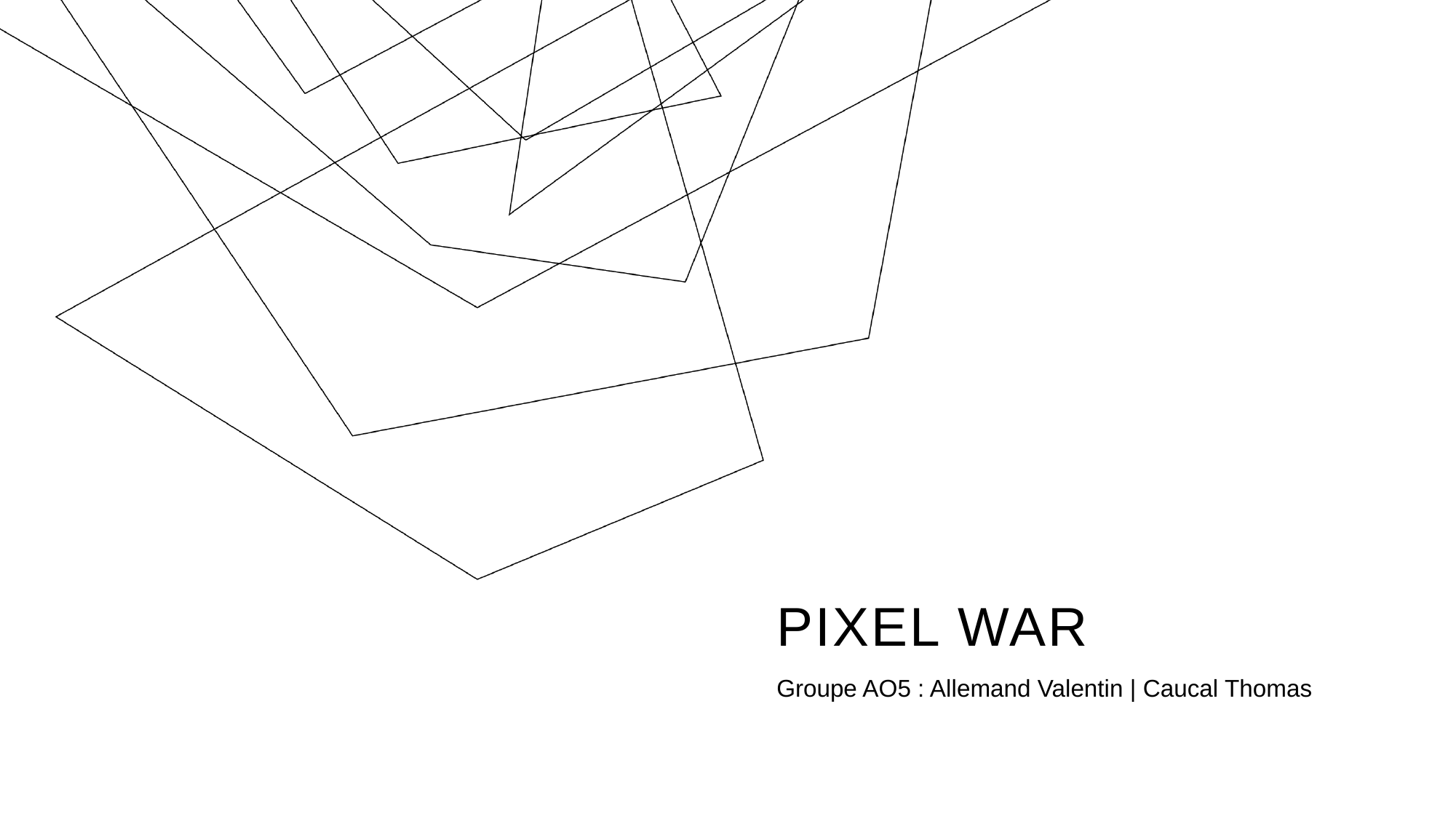

# Pixel war
Groupe AO5 : Allemand Valentin | Caucal Thomas